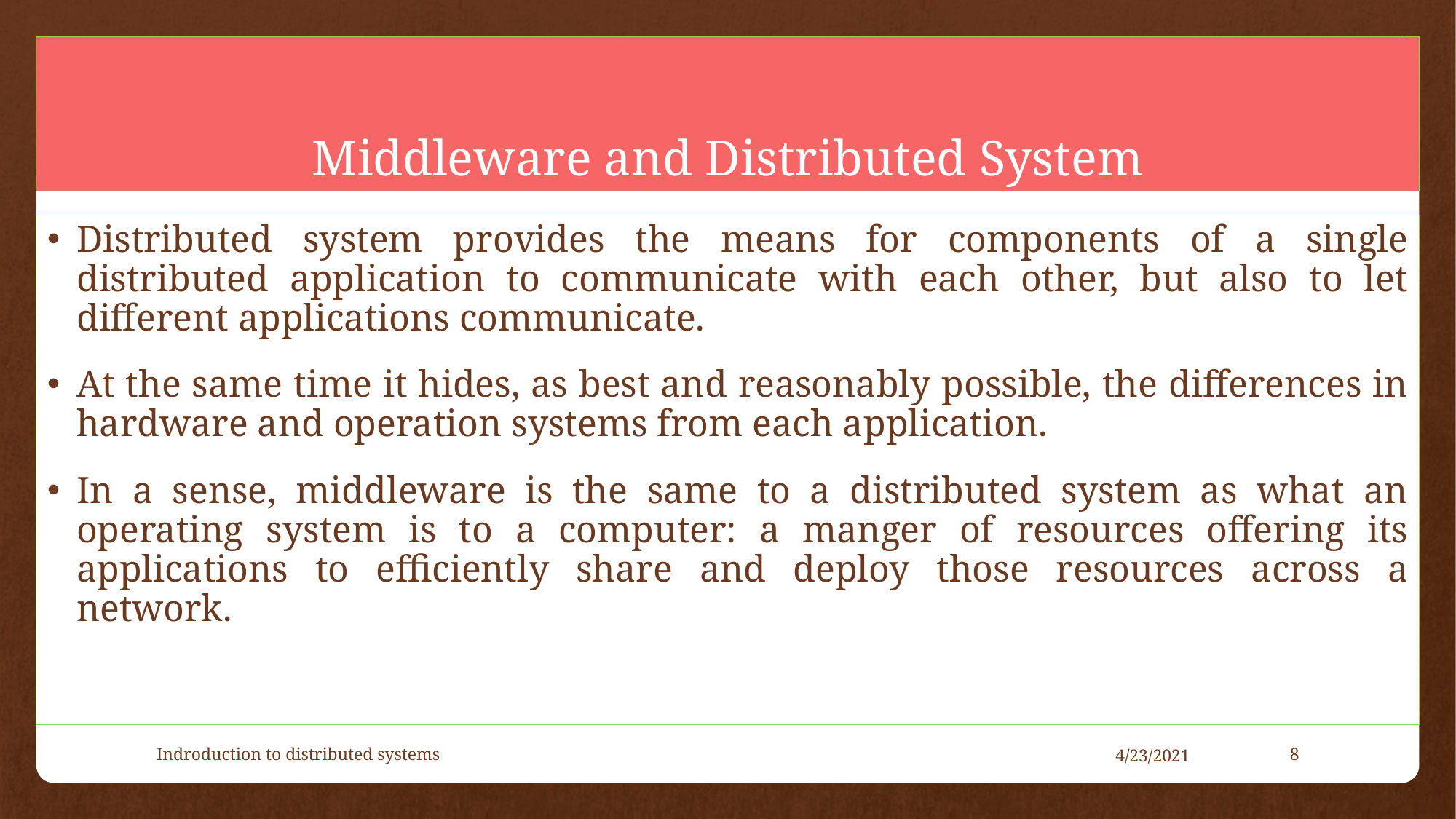

# Middleware and Distributed System
Distributed system provides the means for components of a single distributed application to communicate with each other, but also to let different applications communicate.
At the same time it hides, as best and reasonably possible, the differences in hardware and operation systems from each application.
In a sense, middleware is the same to a distributed system as what an operating system is to a computer: a manger of resources offering its applications to efficiently share and deploy those resources across a network.
Indroduction to distributed systems
4/23/2021
8